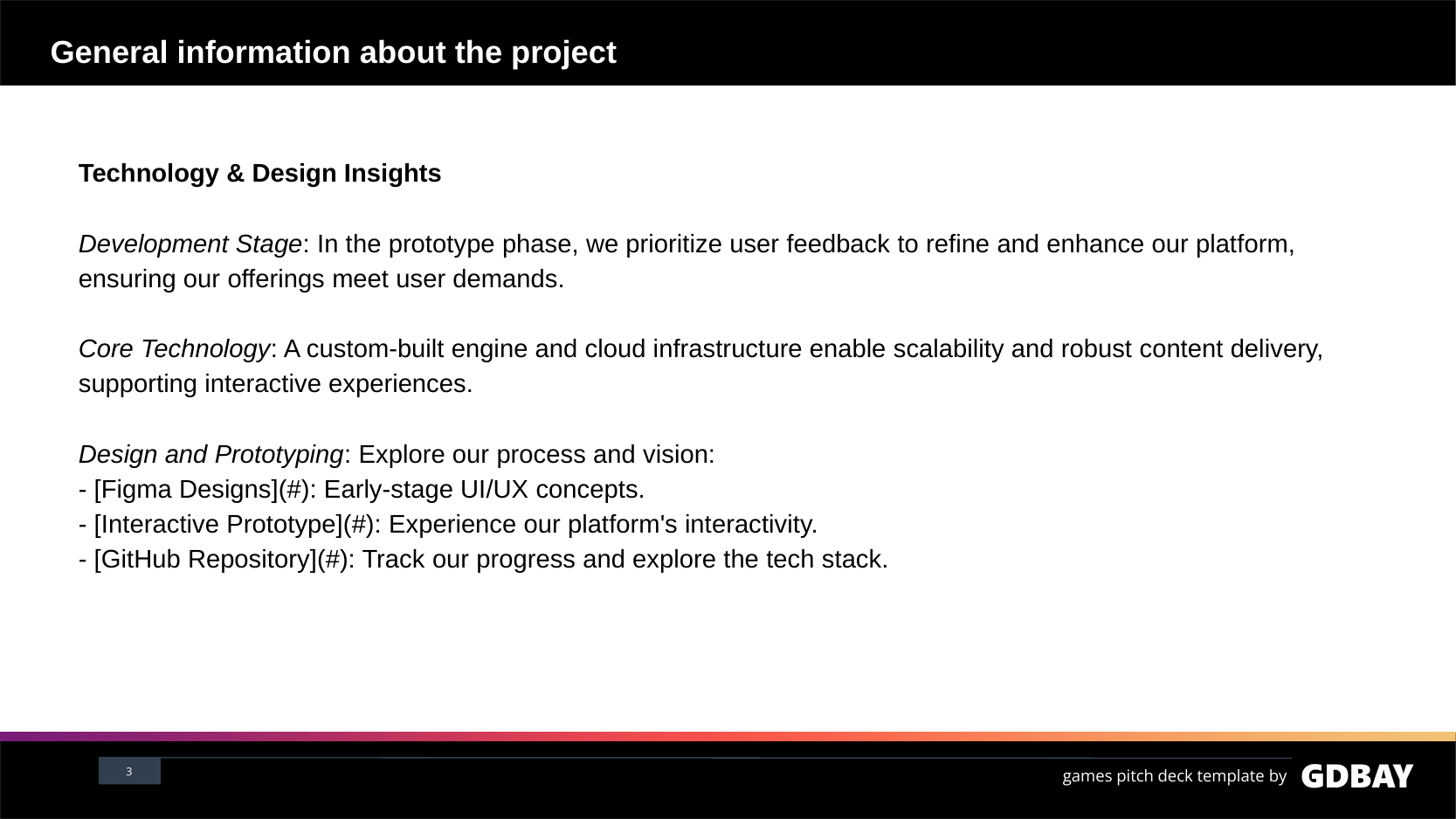

# General information about the project
Technology & Design Insights

Development Stage: In the prototype phase, we prioritize user feedback to refine and enhance our platform, ensuring our offerings meet user demands.

Core Technology: A custom-built engine and cloud infrastructure enable scalability and robust content delivery, supporting interactive experiences.

Design and Prototyping: Explore our process and vision:
- [Figma Designs](#): Early-stage UI/UX concepts.
- [Interactive Prototype](#): Experience our platform's interactivity.
- [GitHub Repository](#): Track our progress and explore the tech stack.

3